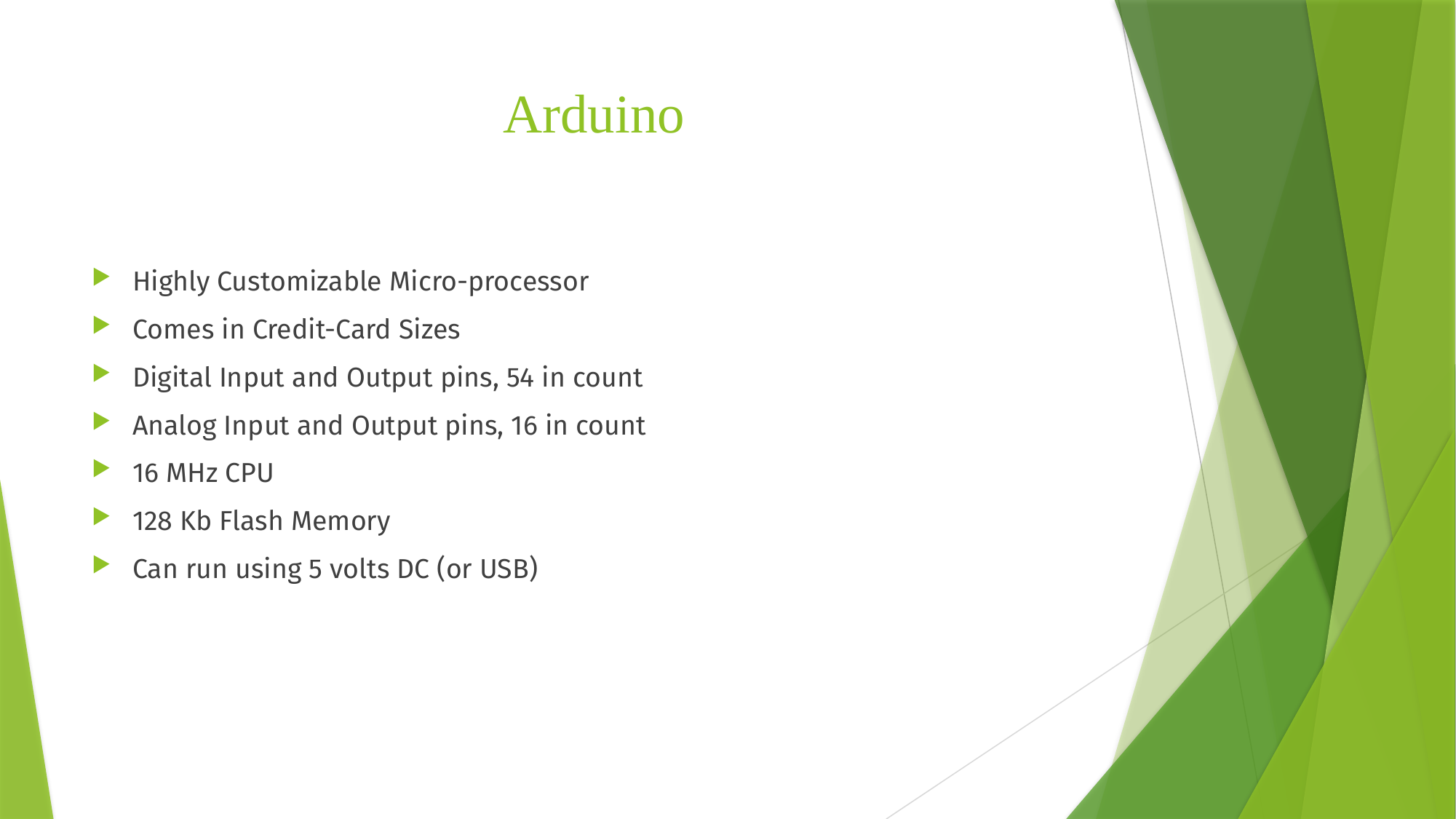

# Arduino
Highly Customizable Micro-processor
Comes in Credit-Card Sizes
Digital Input and Output pins, 54 in count
Analog Input and Output pins, 16 in count
16 MHz CPU
128 Kb Flash Memory
Can run using 5 volts DC (or USB)